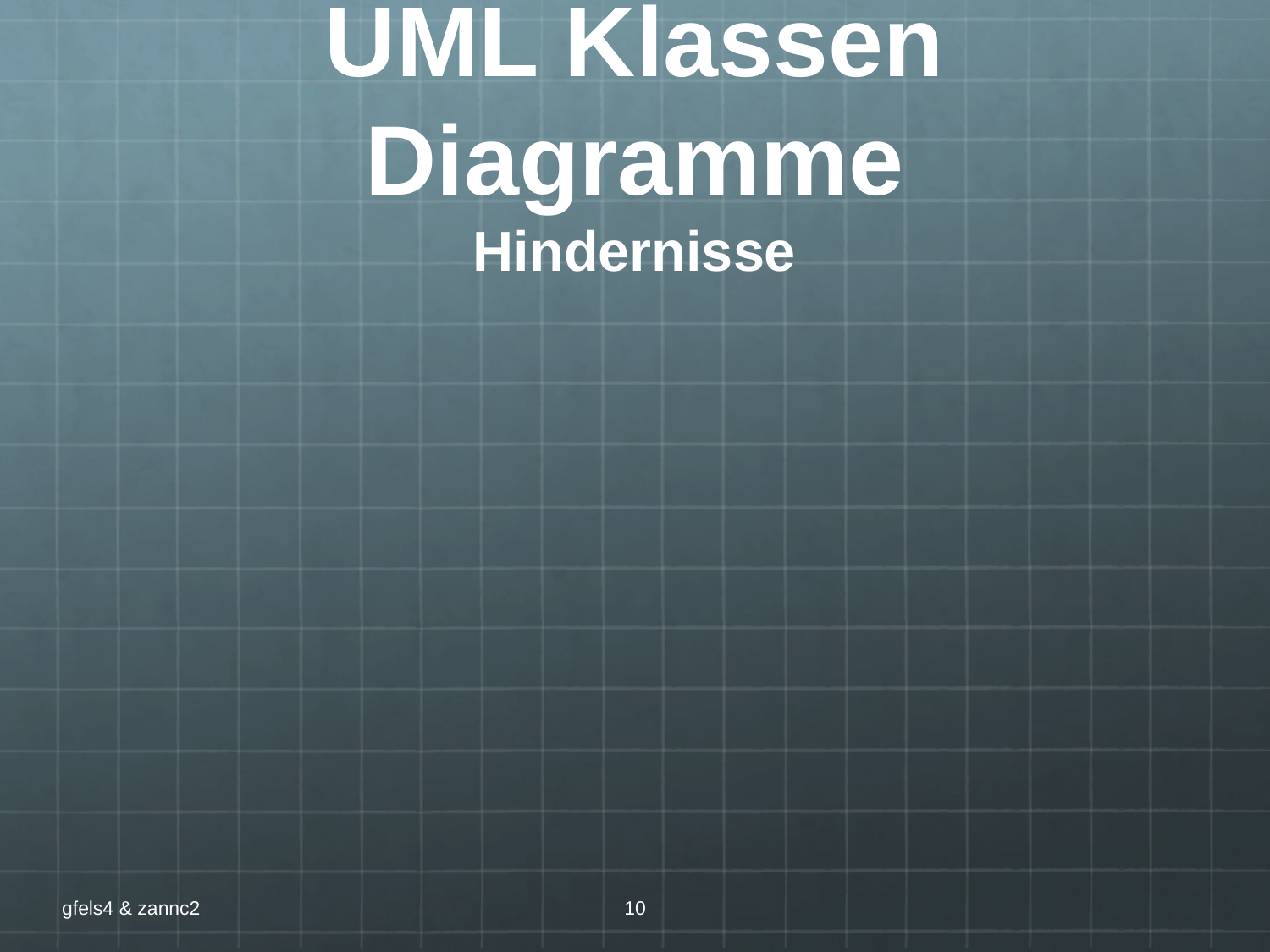

# UML Klassen Diagramme Hindernisse
gfels4 & zannc2
10